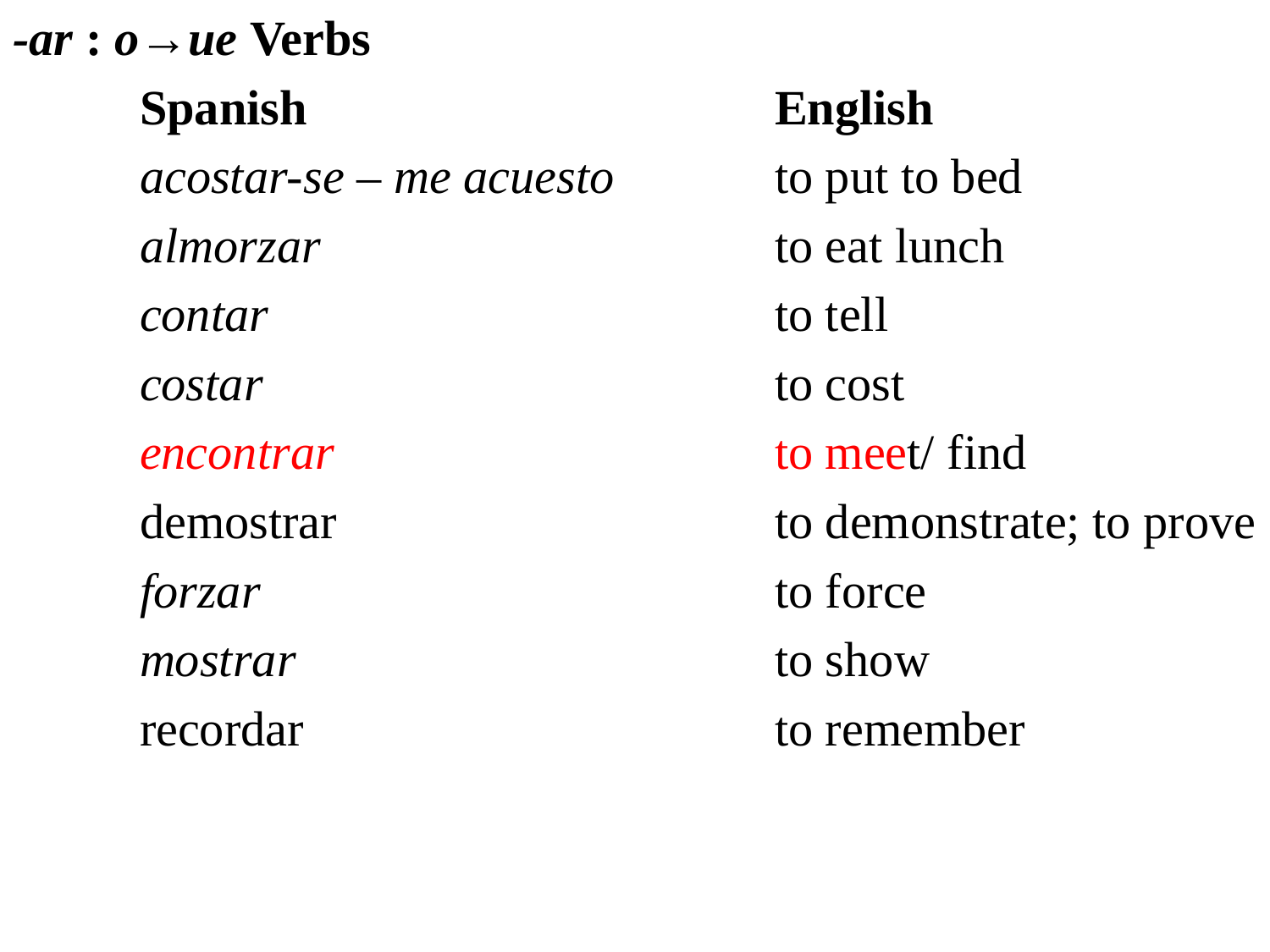

-ar : o→ue Verbs
	Spanish 				English
	acostar-se – me acuesto		to put to bed
	almorzar 				to eat lunch
	contar 				to tell
	costar 				to cost
	encontrar 				to meet/ find
	demostrar 				to demonstrate; to prove
	forzar 				to force
	mostrar 				to show
	recordar 				to remember